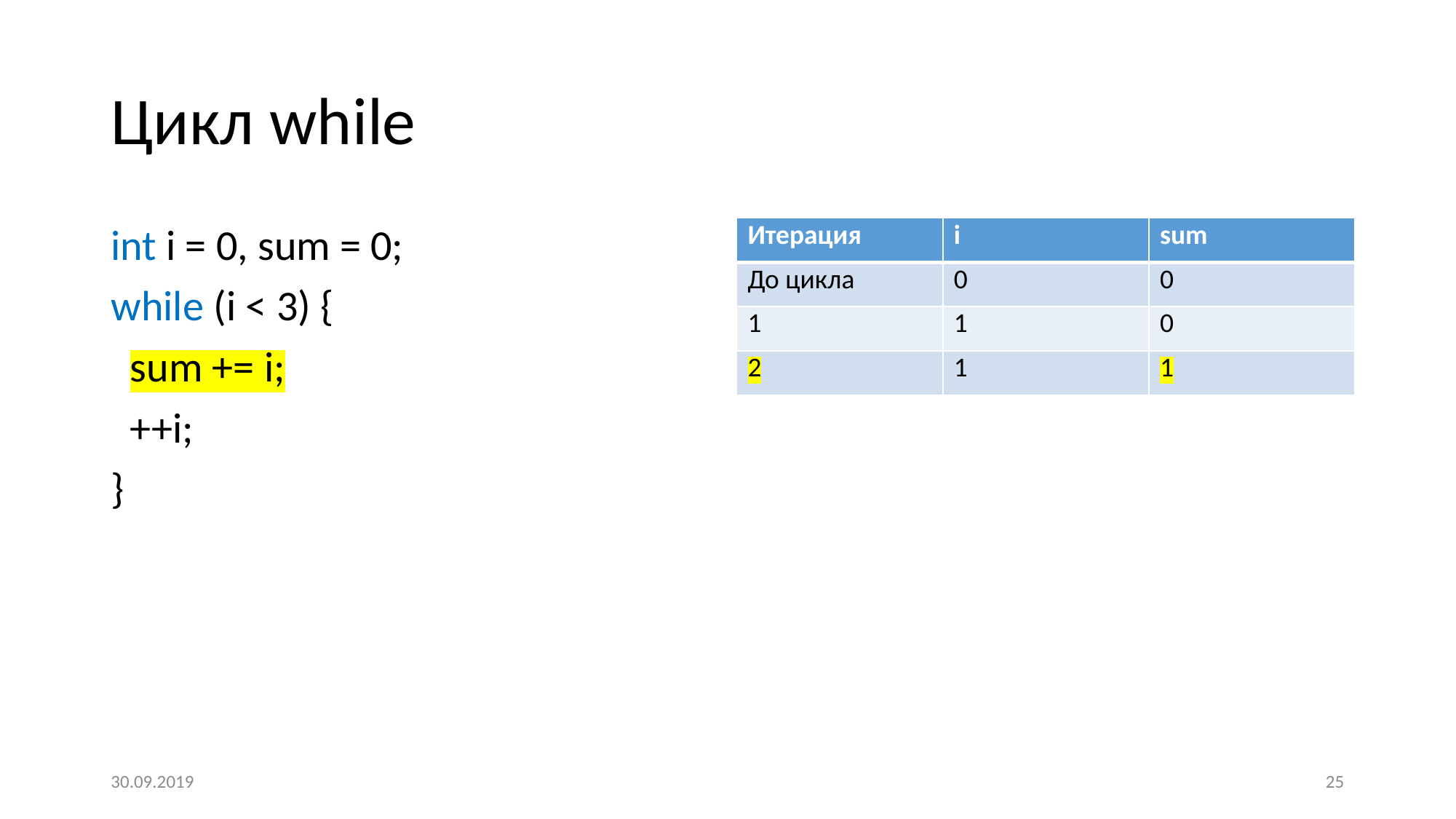

# Цикл while
int i = 0, sum = 0;
while (i < 3) {
  sum += i;
  ++i;
}
| Итерация | i | sum |
| --- | --- | --- |
| До цикла | 0 | 0 |
| 1 | 1 | 0 |
| 2 | 1 | 1 |
30.09.2019
25